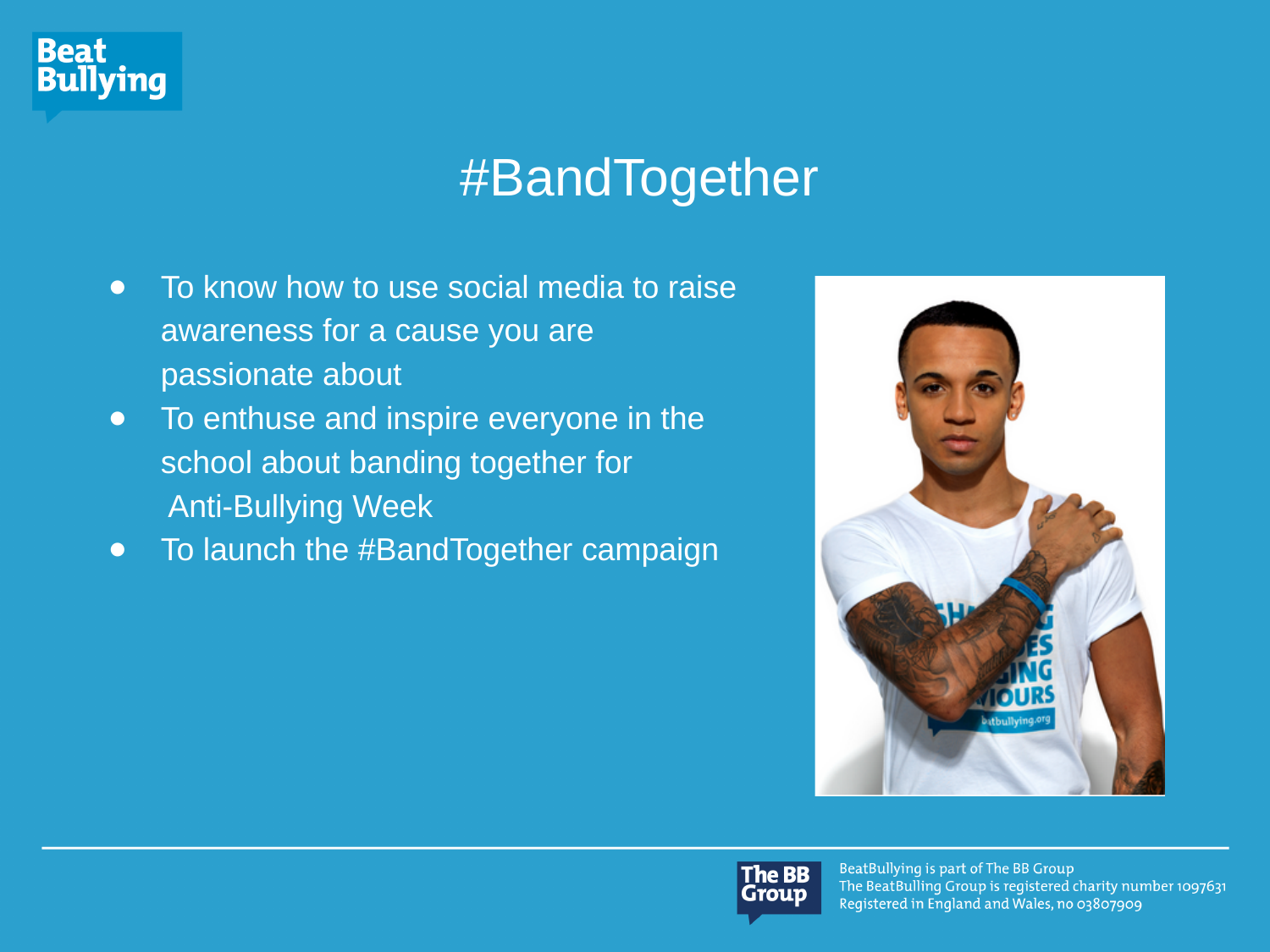

#BandTogether
To know how to use social media to raise awareness for a cause you are passionate about
To enthuse and inspire everyone in the school about banding together for
 Anti-Bullying Week
To launch the #BandTogether campaign